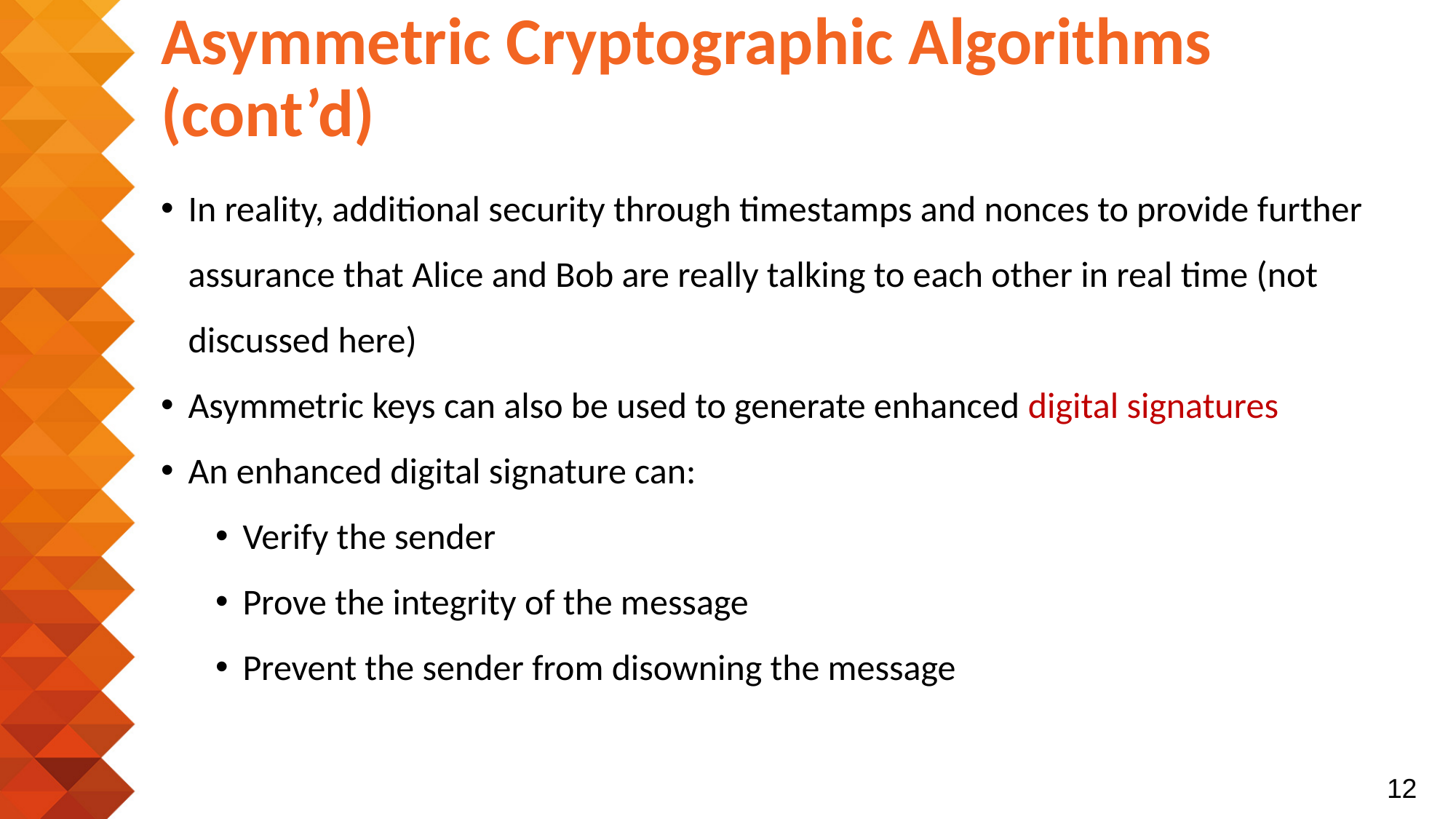

# Asymmetric Cryptographic Algorithms (cont’d)
In reality, additional security through timestamps and nonces to provide further assurance that Alice and Bob are really talking to each other in real time (not discussed here)
Asymmetric keys can also be used to generate enhanced digital signatures
An enhanced digital signature can:
Verify the sender
Prove the integrity of the message
Prevent the sender from disowning the message

12